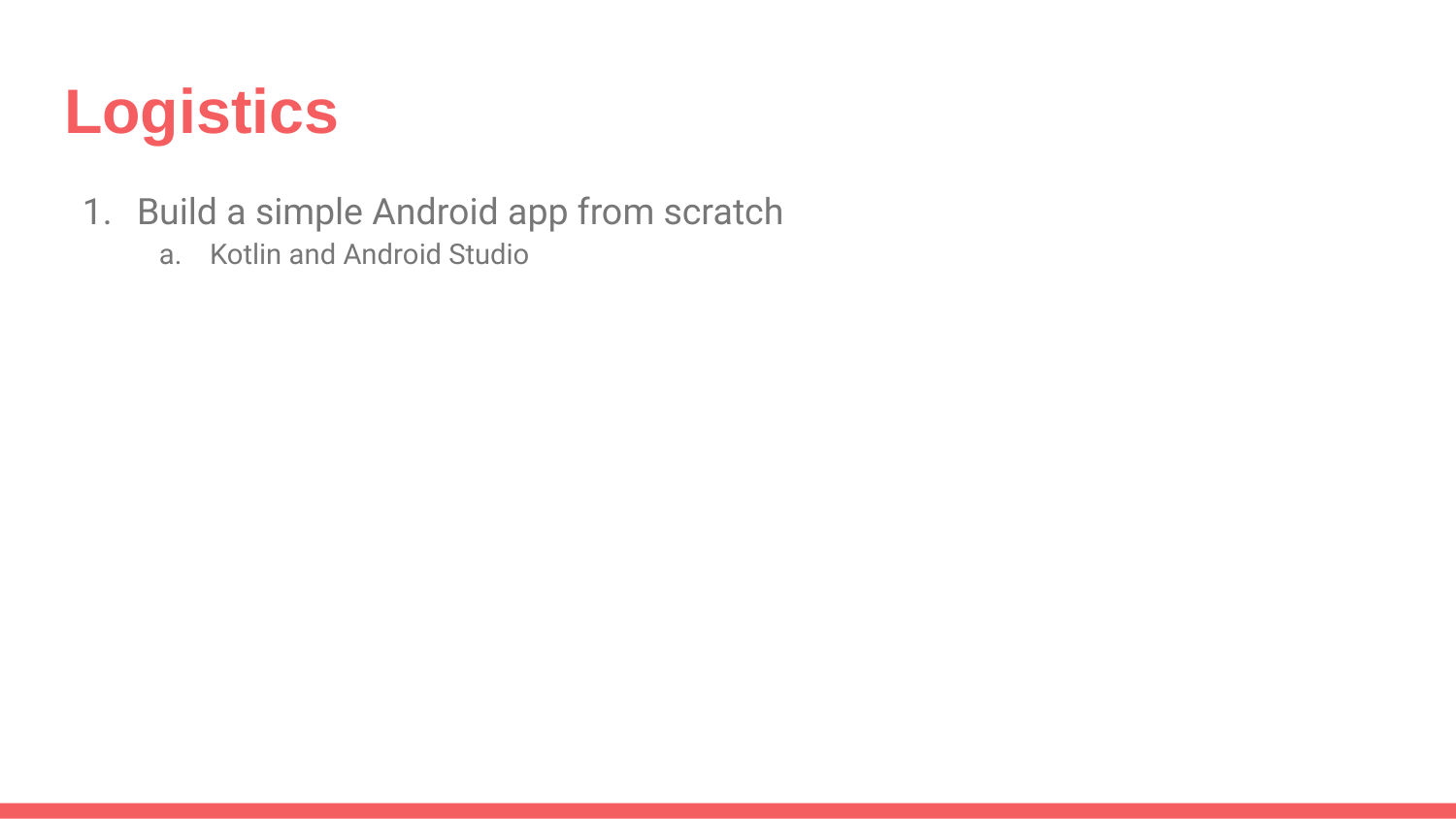

# Logistics
Build a simple Android app from scratch
Kotlin and Android Studio